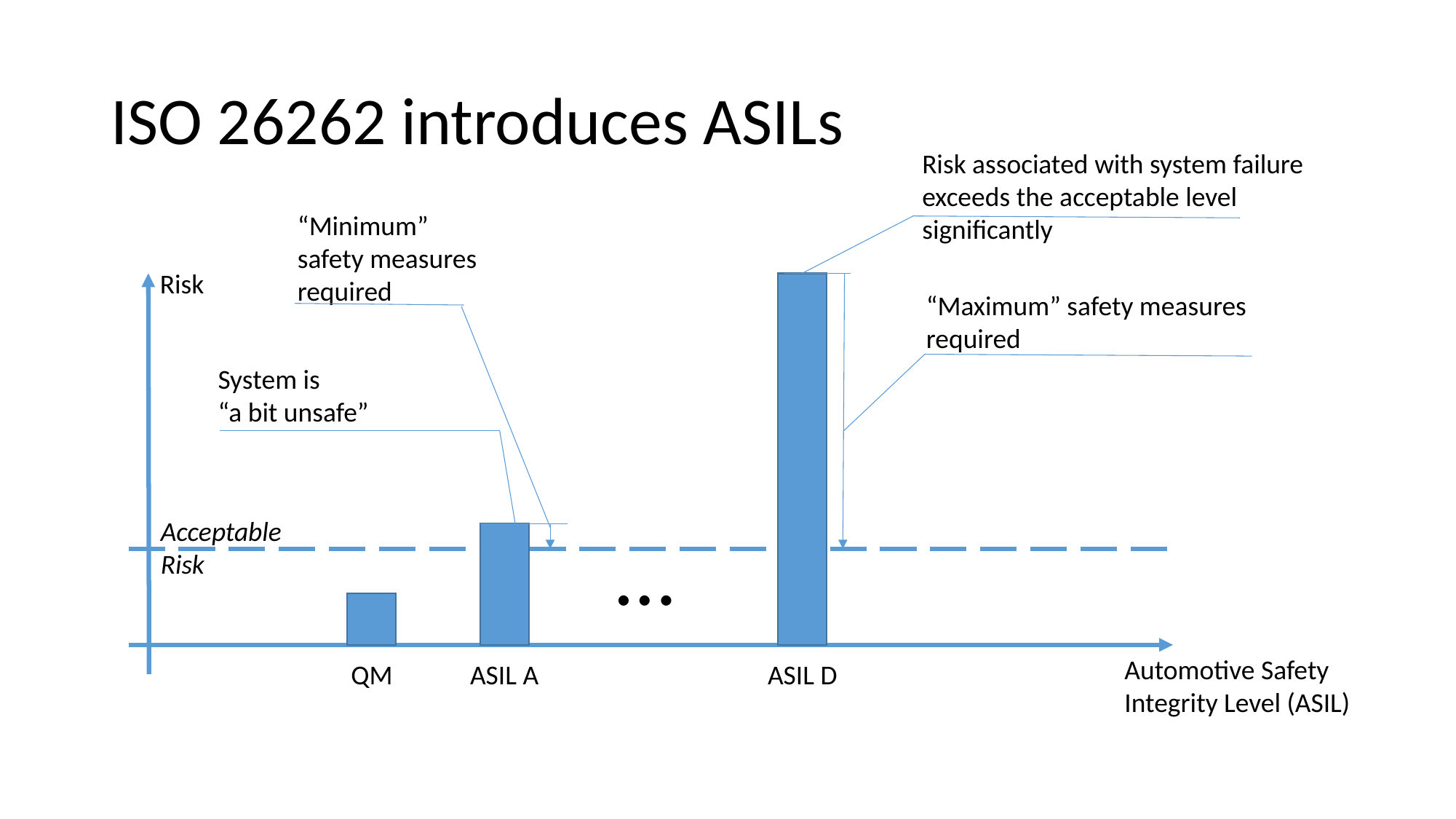

# ISO 26262 introduces ASILs
Risk associated with system failure
exceeds the acceptable level
significantly
“Minimum”
safety measures
required

Risk

“Maximum” safety measures
required
System is
“a bit unsafe”
Acceptable
Risk
…

Automotive Safety
Integrity Level (ASIL)
QM
ASIL D
ASIL A